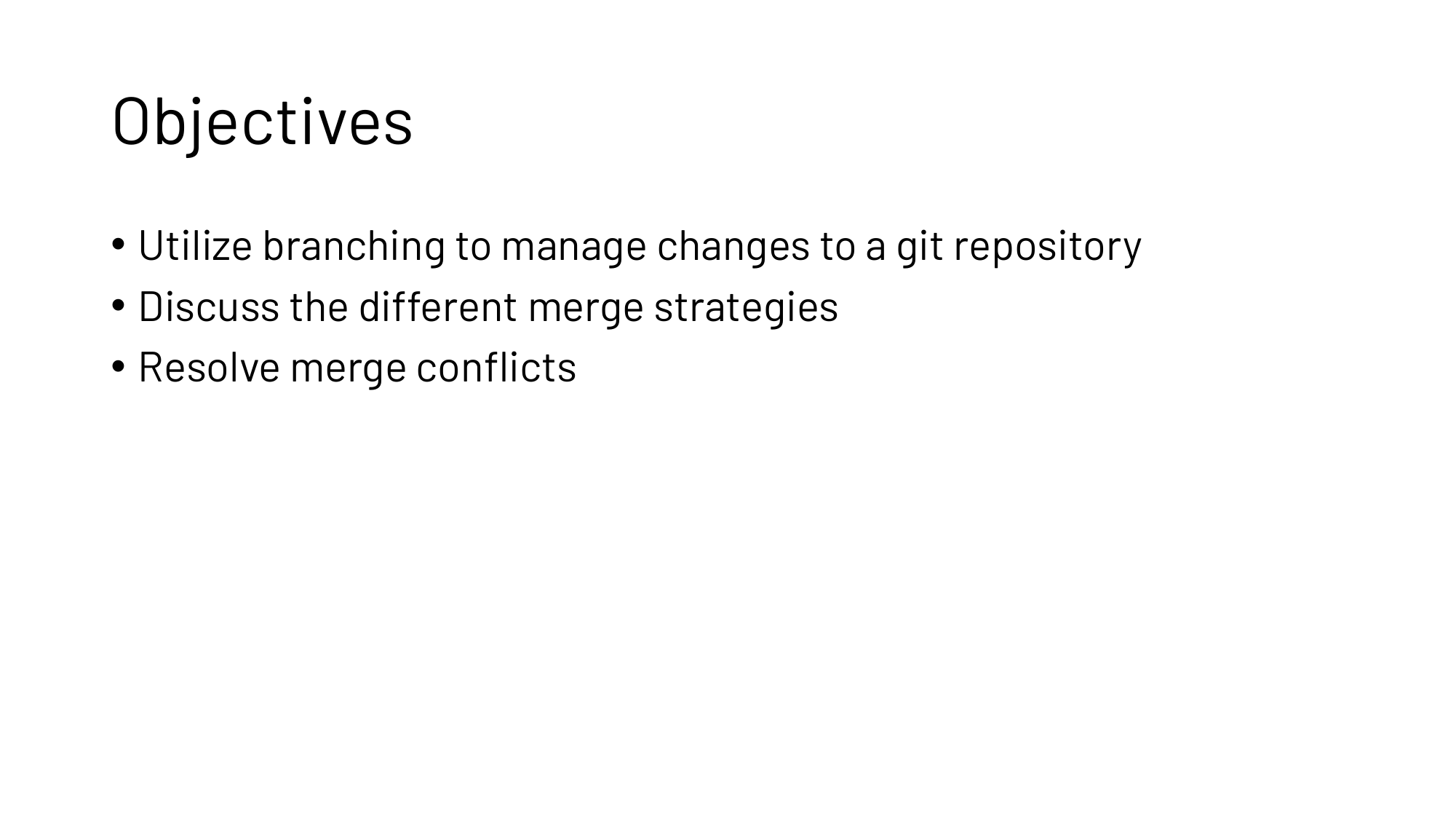

# Objectives
Utilize branching to manage changes to a git repository
Discuss the different merge strategies
Resolve merge conflicts